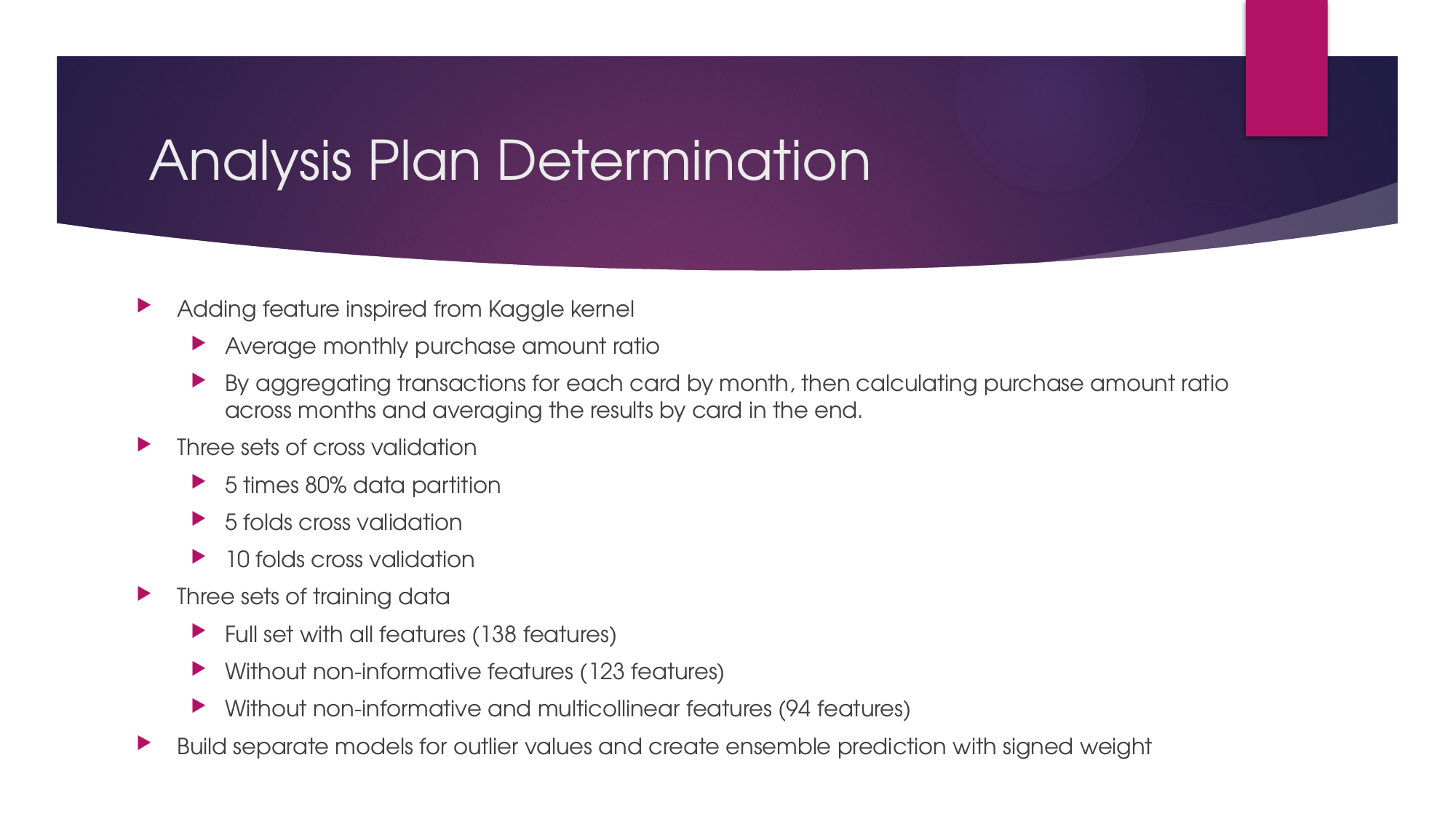

# Analysis Plan Determination
Adding feature inspired from Kaggle kernel
Average monthly purchase amount ratio
By aggregating transactions for each card by month, then calculating purchase amount ratio across months and averaging the results by card in the end.
Three sets of cross validation
5 times 80% data partition
5 folds cross validation
10 folds cross validation
Three sets of training data
Full set with all features (138 features)
Without non-informative features (123 features)
Without non-informative and multicollinear features (94 features)
Build separate models for outlier values and create ensemble prediction with signed weight